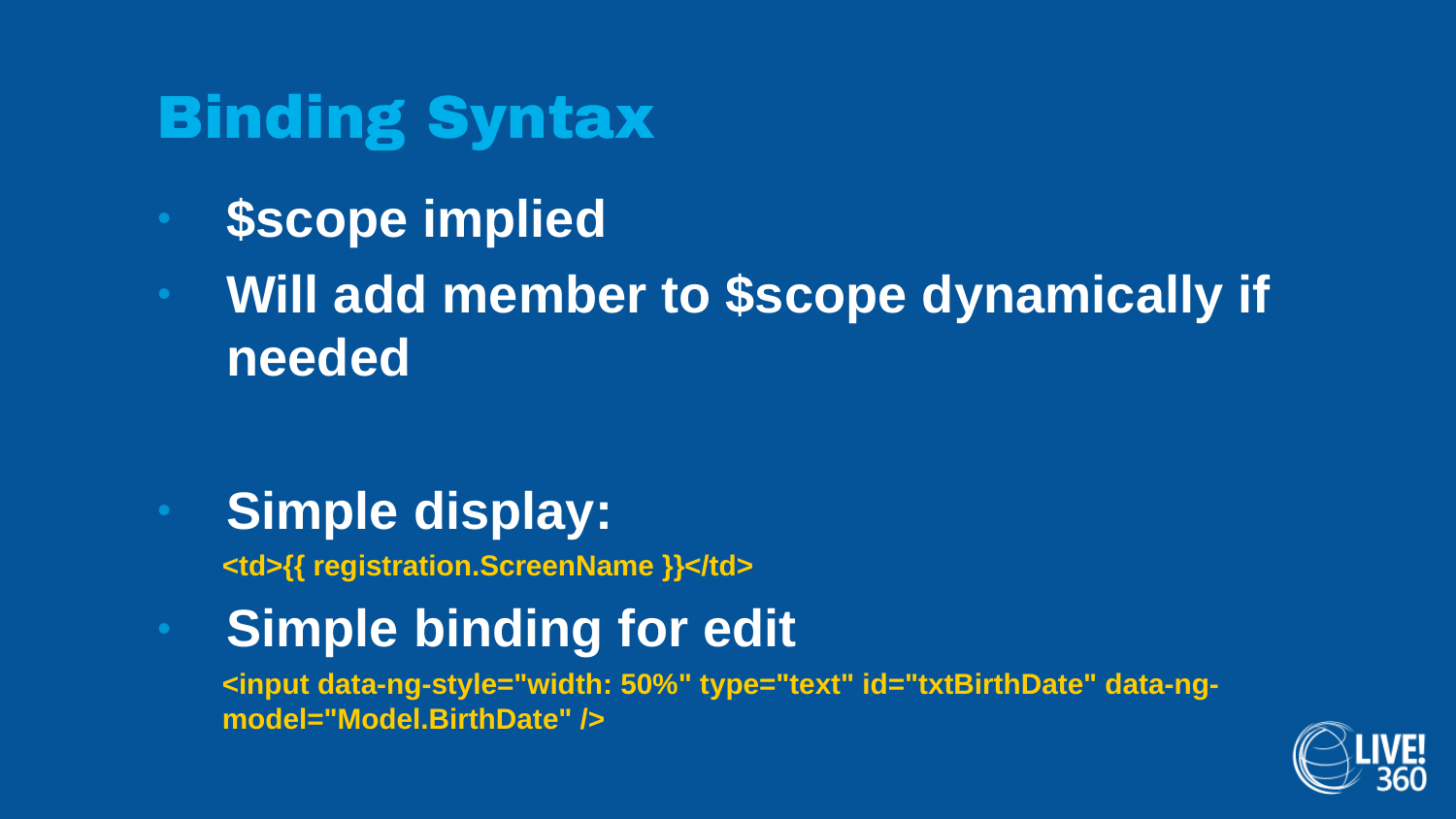

# Binding Syntax
$scope implied
Will add member to $scope dynamically if needed

Simple display:
<td>{{ registration.ScreenName }}</td>
Simple binding for edit
<input data-ng-style="width: 50%" type="text" id="txtBirthDate" data-ng-model="Model.BirthDate" />